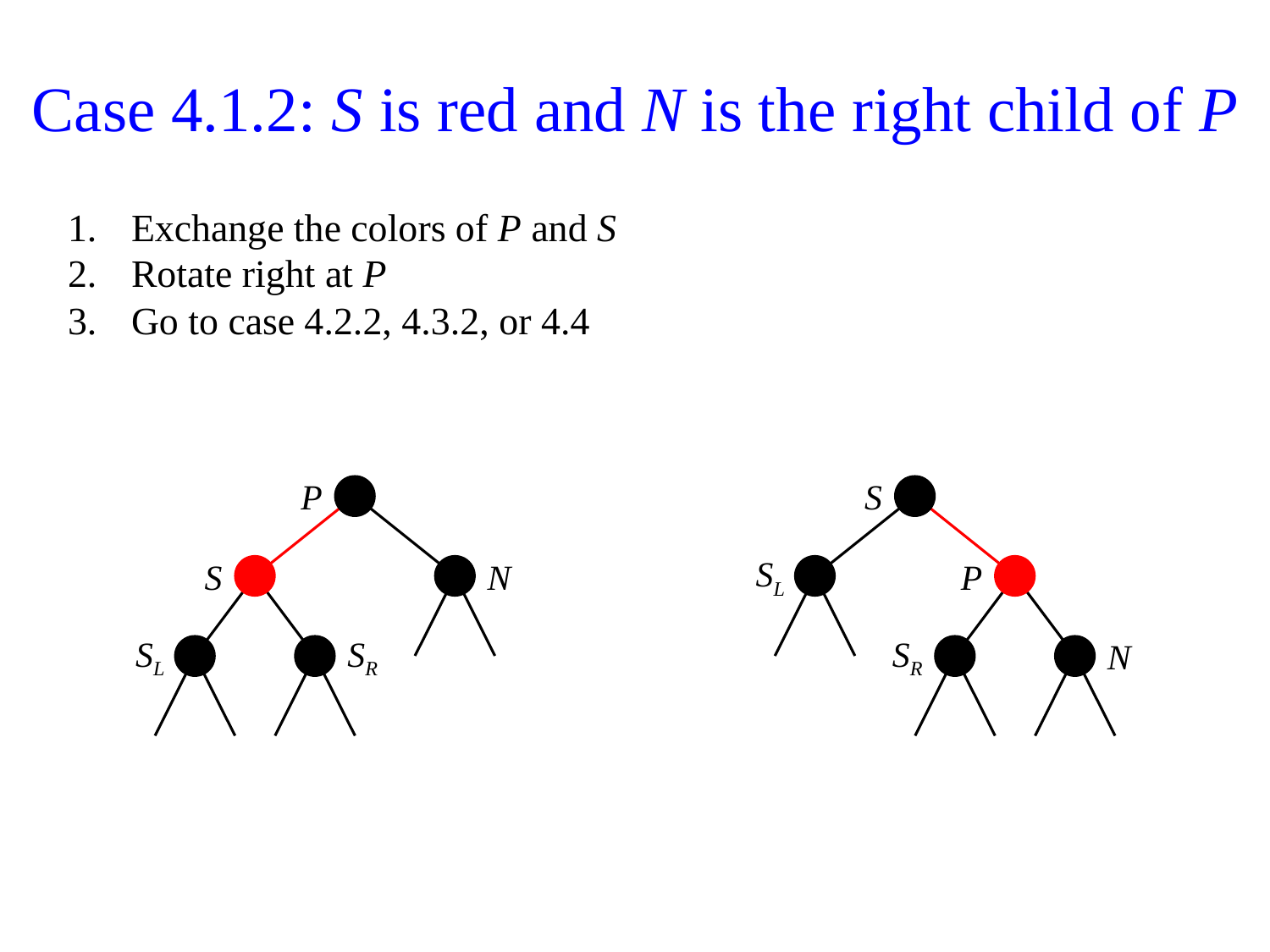

# Case 4.1.2: S is red and N is the right child of P
Exchange the colors of P and S
Rotate right at P
Go to case 4.2.2, 4.3.2, or 4.4
P
S

S
N
SL
P

SL
SR
SR
N